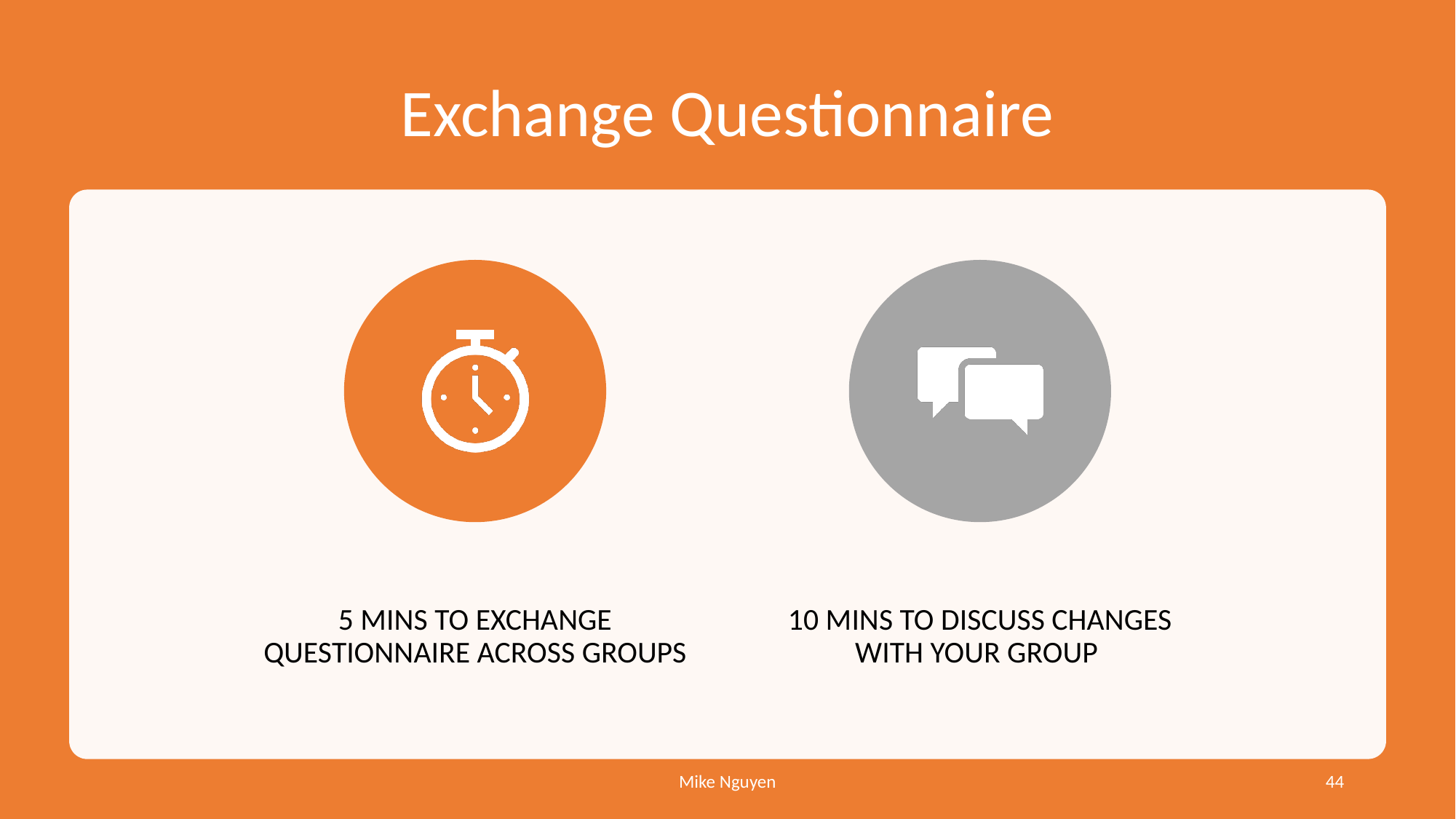

# Exchange Questionnaire

5 mins to exchange questionnaire across groups
10 mins to discuss changes with your group
Mike Nguyen
44